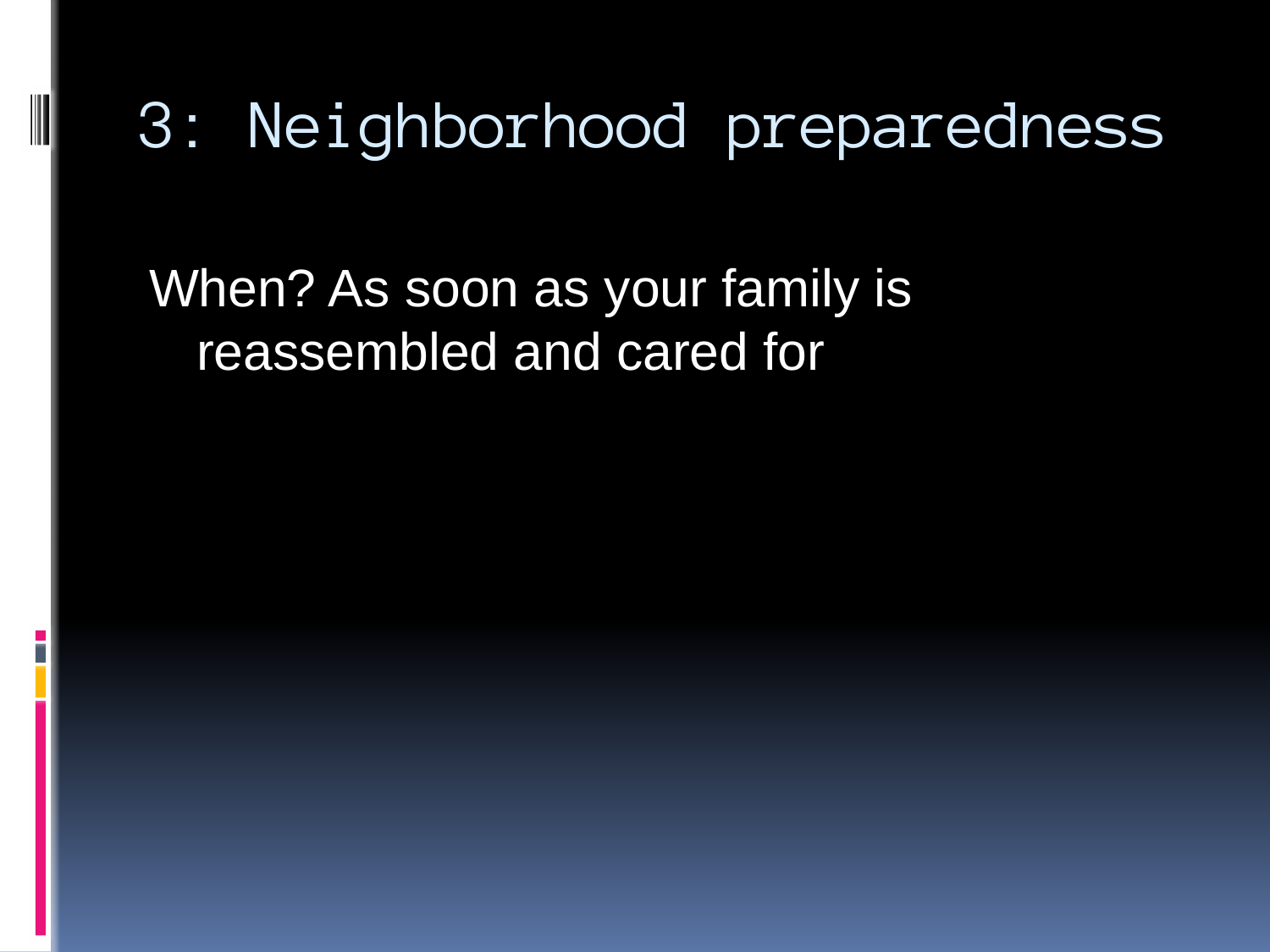

# 3: Neighborhood preparedness
When? As soon as your family is reassembled and cared for